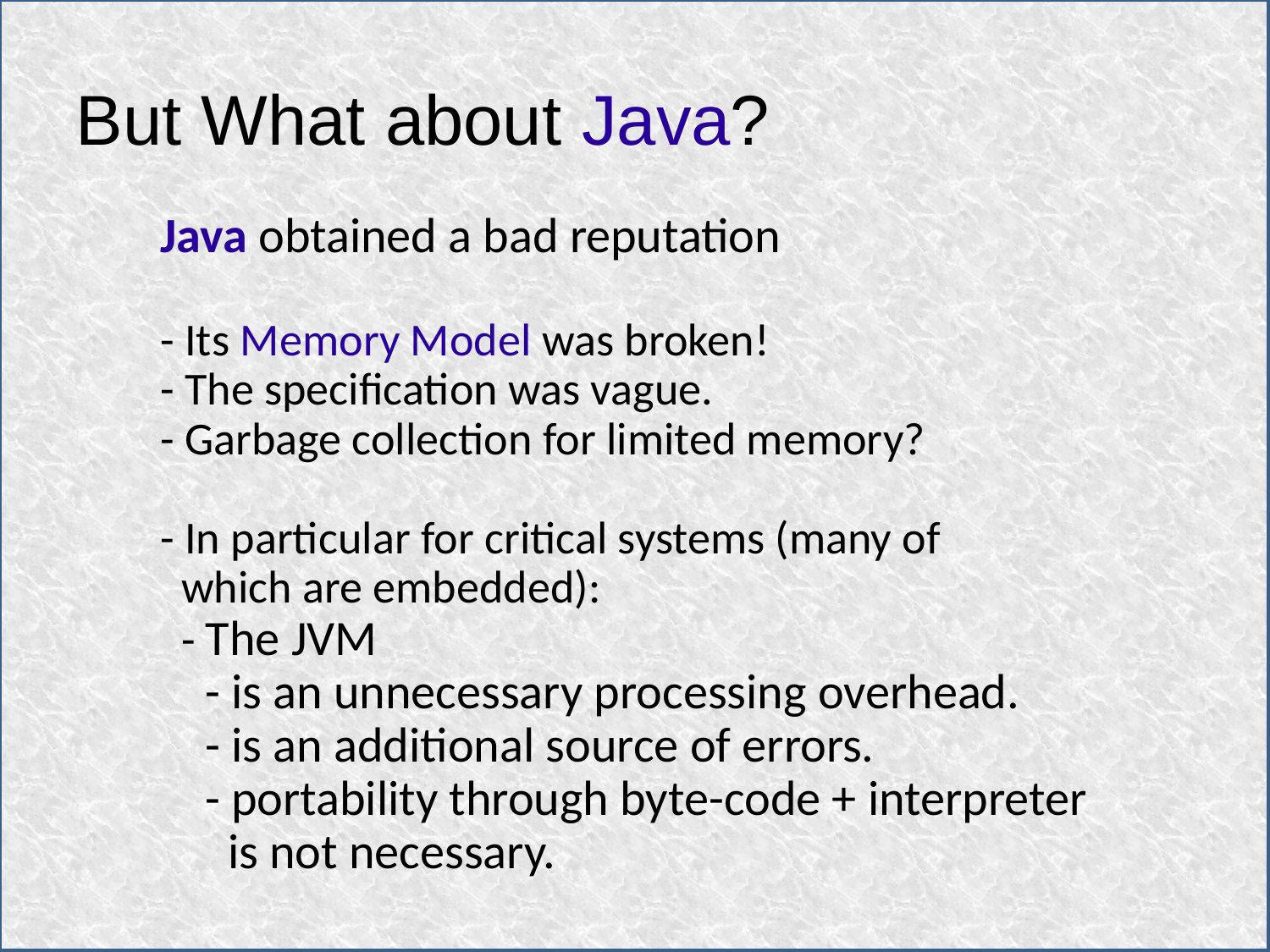

But What about Java?
Java obtained a bad reputation

- Its Memory Model was broken!
- The specification was vague.
- Garbage collection for limited memory?

- In particular for critical systems (many of
  which are embedded):
  - The JVM
    - is an unnecessary processing overhead.
    - is an additional source of errors.
    - portability through byte-code + interpreter
      is not necessary.